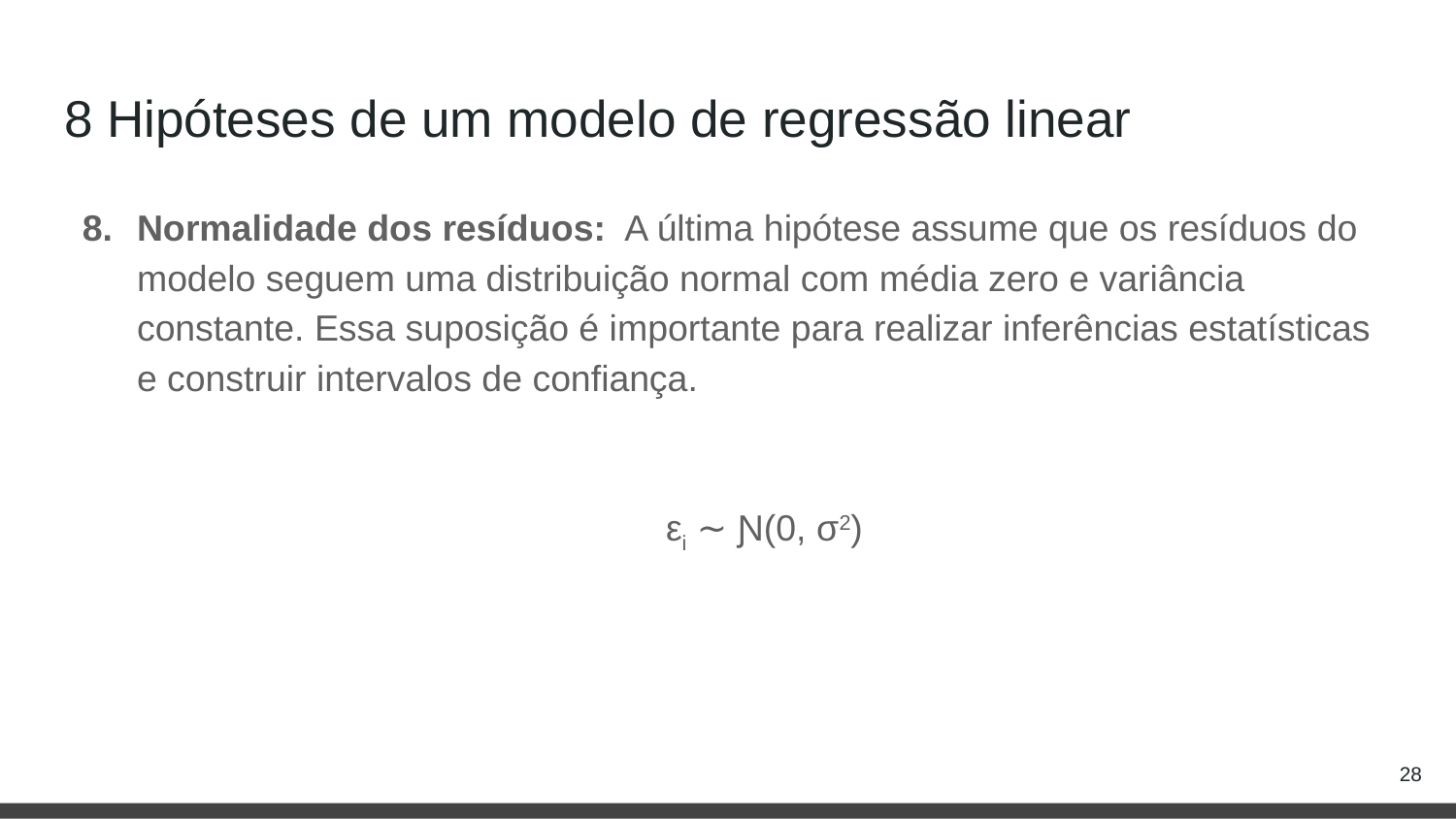

# 8 Hipóteses de um modelo de regressão linear
Normalidade dos resíduos:  A última hipótese assume que os resíduos do modelo seguem uma distribuição normal com média zero e variância constante. Essa suposição é importante para realizar inferências estatísticas e construir intervalos de confiança.

εi ∼ Ɲ(0, σ2)
28